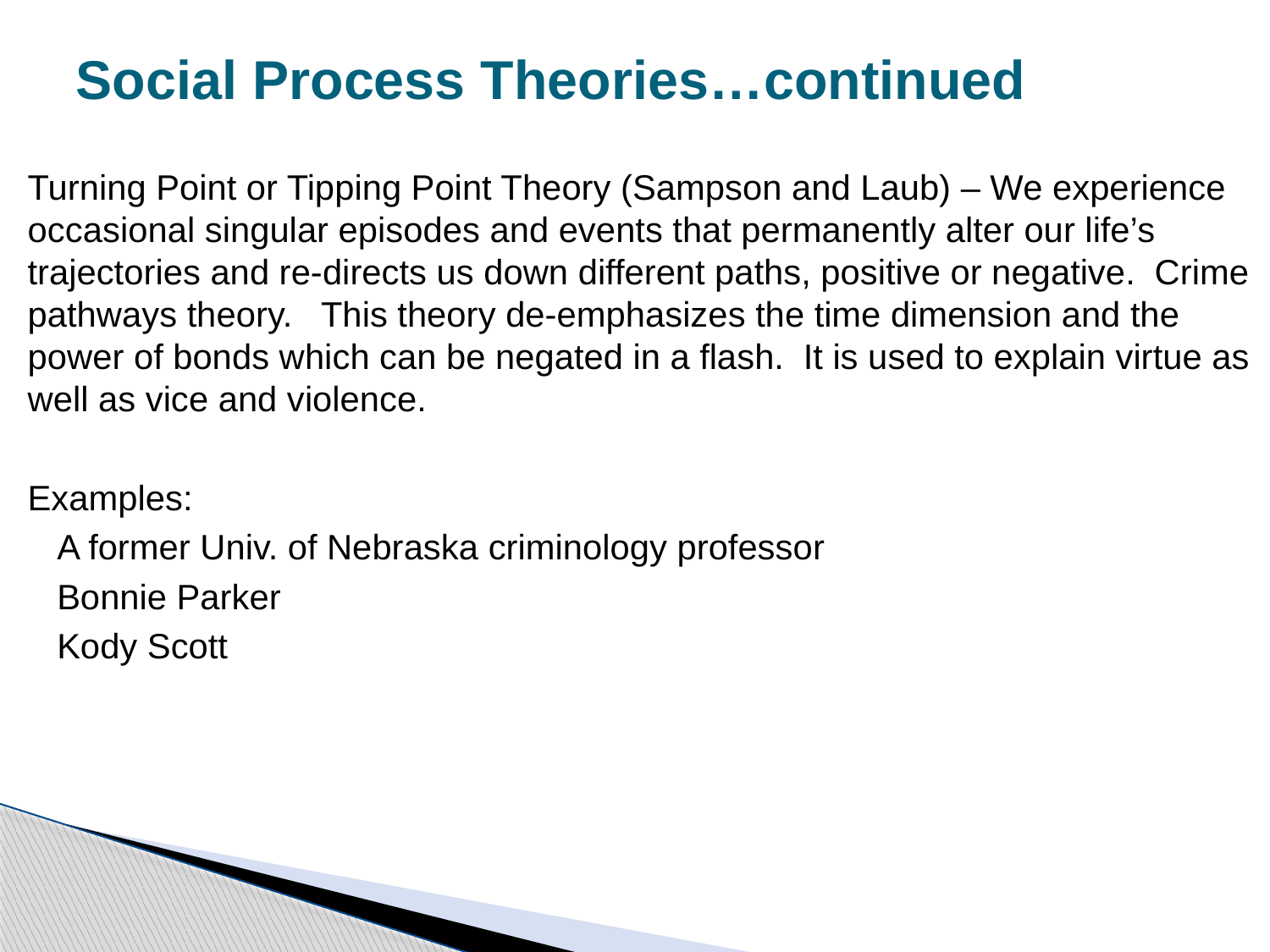

# Social Process Theories…continued
Turning Point or Tipping Point Theory (Sampson and Laub) – We experience occasional singular episodes and events that permanently alter our life’s trajectories and re-directs us down different paths, positive or negative.  Crime pathways theory.   This theory de-emphasizes the time dimension and the power of bonds which can be negated in a flash.  It is used to explain virtue as well as vice and violence.

Examples:
   A former Univ. of Nebraska criminology professor
   Bonnie Parker
   Kody Scott